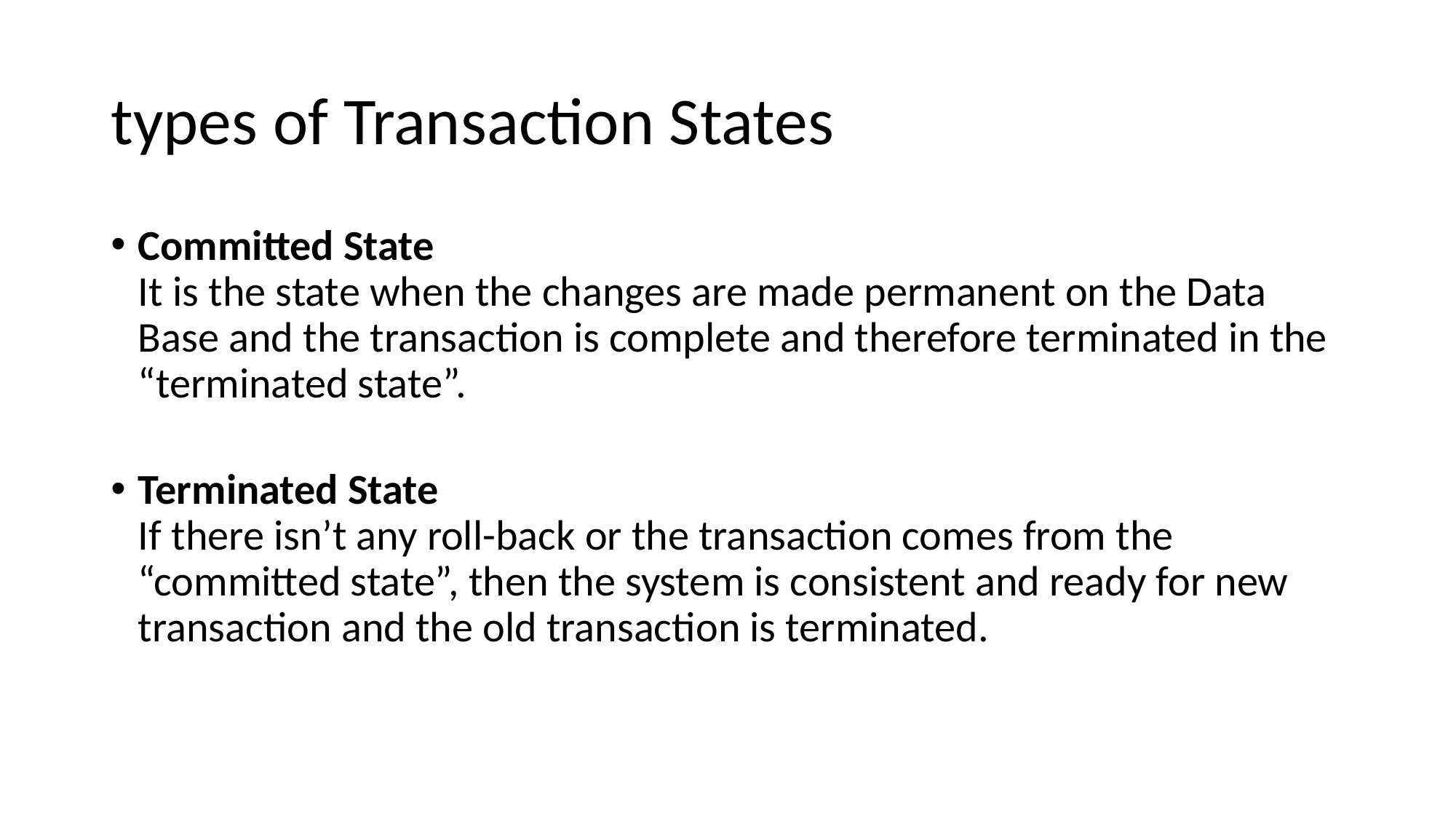

# types of Transaction States
Committed State
It is the state when the changes are made permanent on the Data Base and the transaction is complete and therefore terminated in the “terminated state”.
Terminated State
If there isn’t any roll-back or the transaction comes from the “committed state”, then the system is consistent and ready for new transaction and the old transaction is terminated.